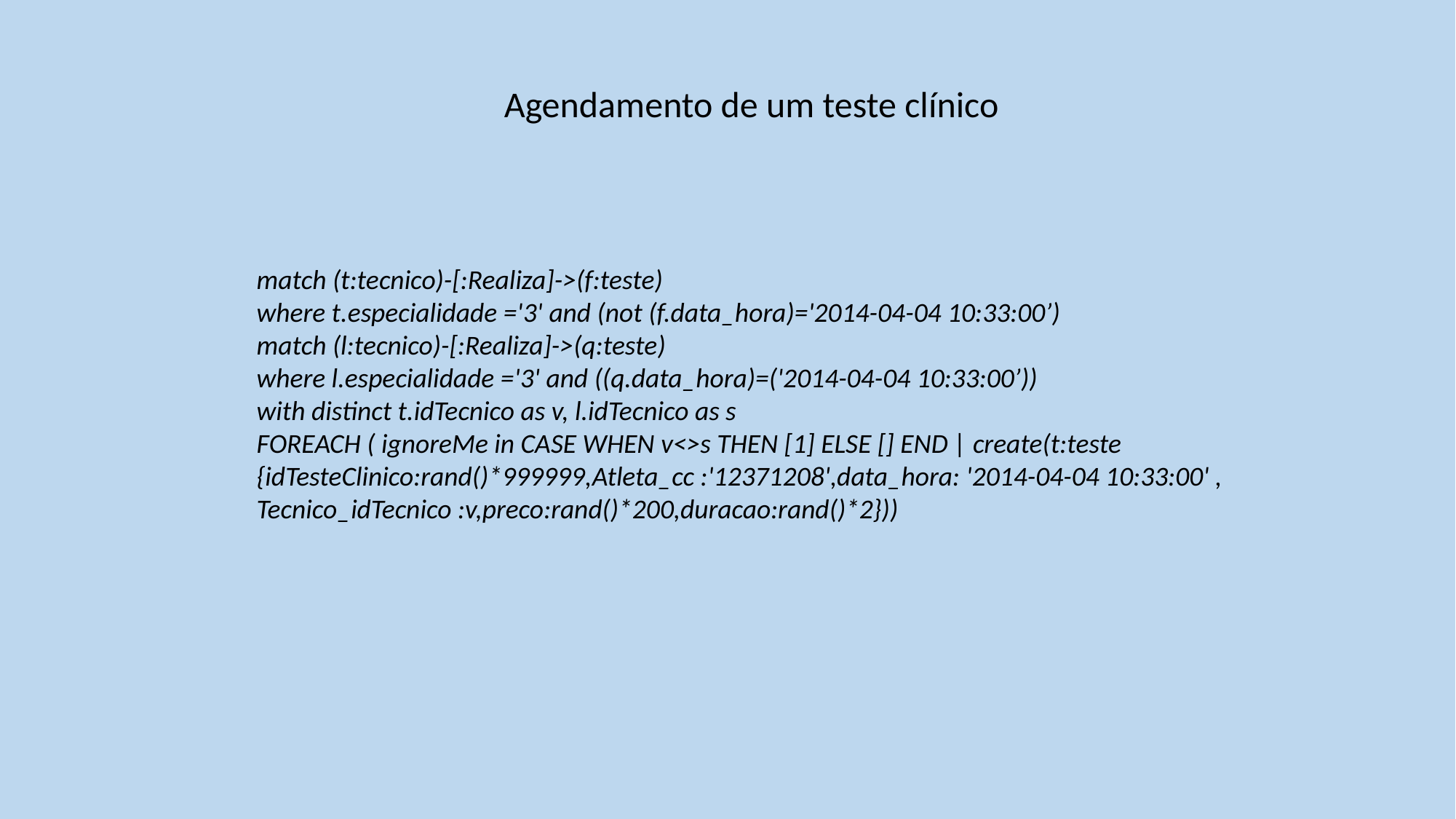

Agendamento de um teste clínico
match (t:tecnico)-[:Realiza]->(f:teste)
where t.especialidade ='3' and (not (f.data_hora)='2014-04-04 10:33:00’)
match (l:tecnico)-[:Realiza]->(q:teste)
where l.especialidade ='3' and ((q.data_hora)=('2014-04-04 10:33:00’))
with distinct t.idTecnico as v, l.idTecnico as s
FOREACH ( ignoreMe in CASE WHEN v<>s THEN [1] ELSE [] END | create(t:teste {idTesteClinico:rand()*999999,Atleta_cc :'12371208',data_hora: '2014-04-04 10:33:00' , Tecnico_idTecnico :v,preco:rand()*200,duracao:rand()*2}))